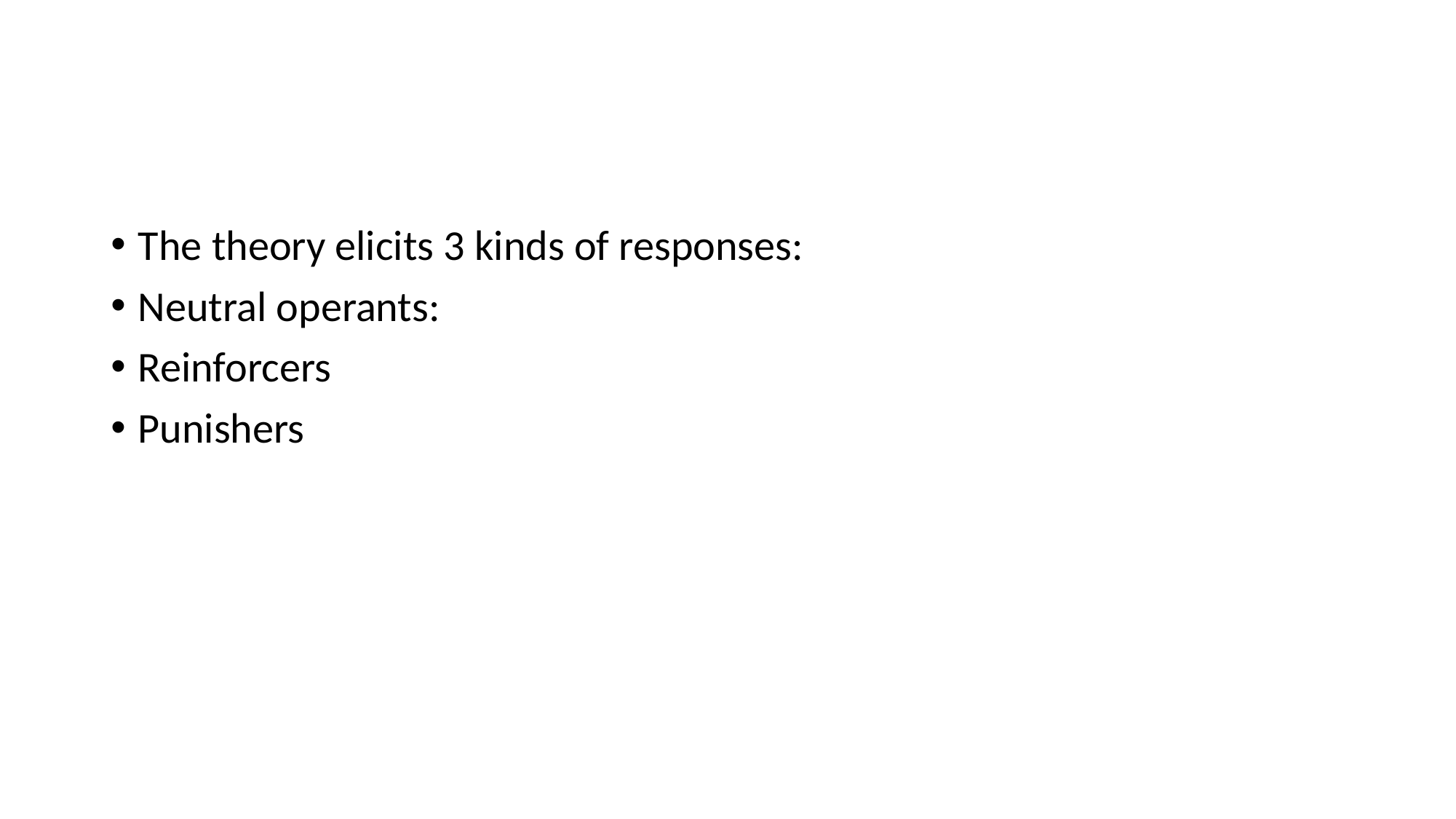

#
The theory elicits 3 kinds of responses:
Neutral operants:
Reinforcers
Punishers